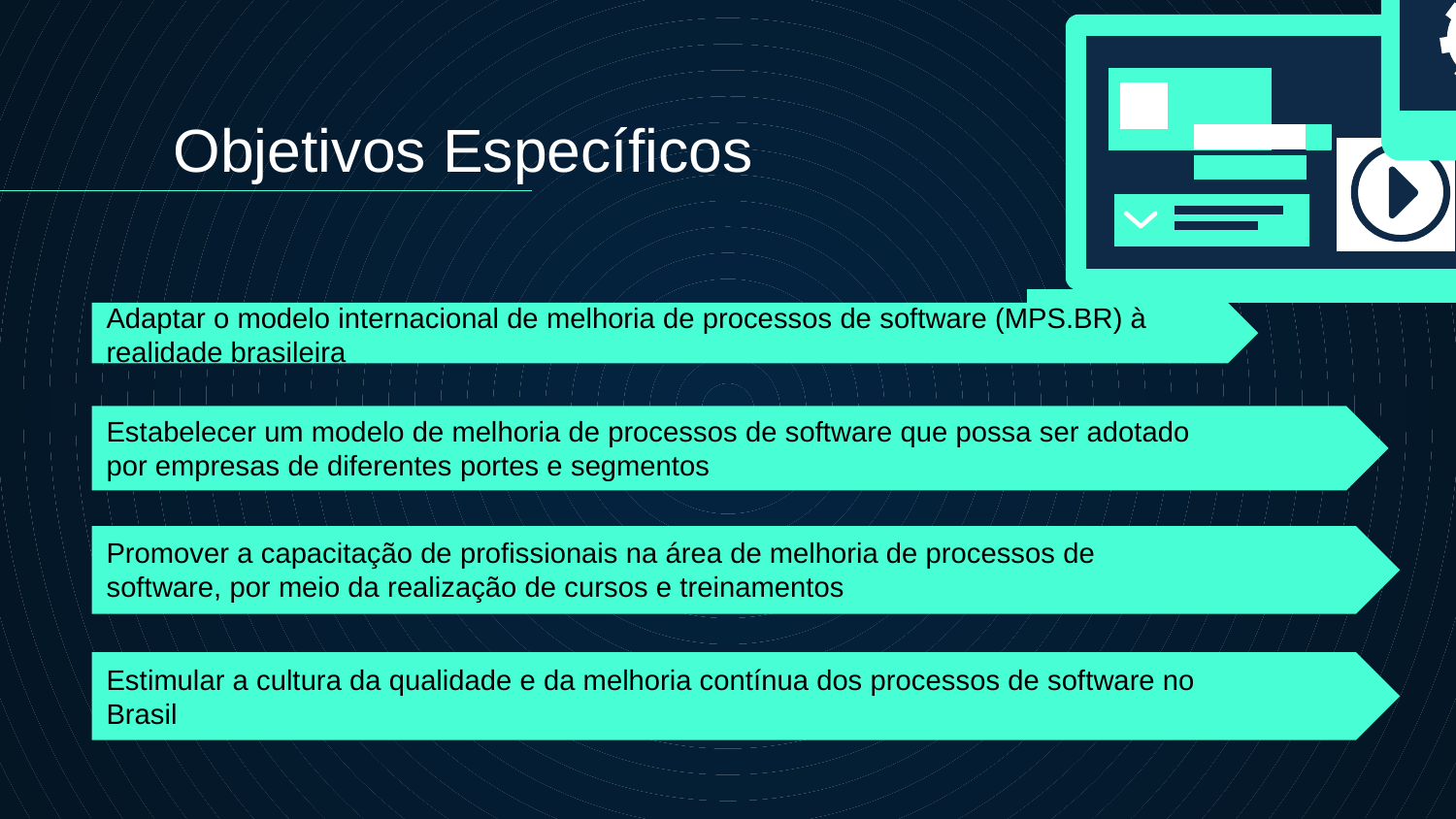

Objetivos Específicos

# Adaptar o modelo internacional de melhoria de processos de software (MPS.BR) à realidade brasileira

Estabelecer um modelo de melhoria de processos de software que possa ser adotado por empresas de diferentes portes e segmentos

Promover a capacitação de profissionais na área de melhoria de processos de software, por meio da realização de cursos e treinamentos

Estimular a cultura da qualidade e da melhoria contínua dos processos de software no Brasil